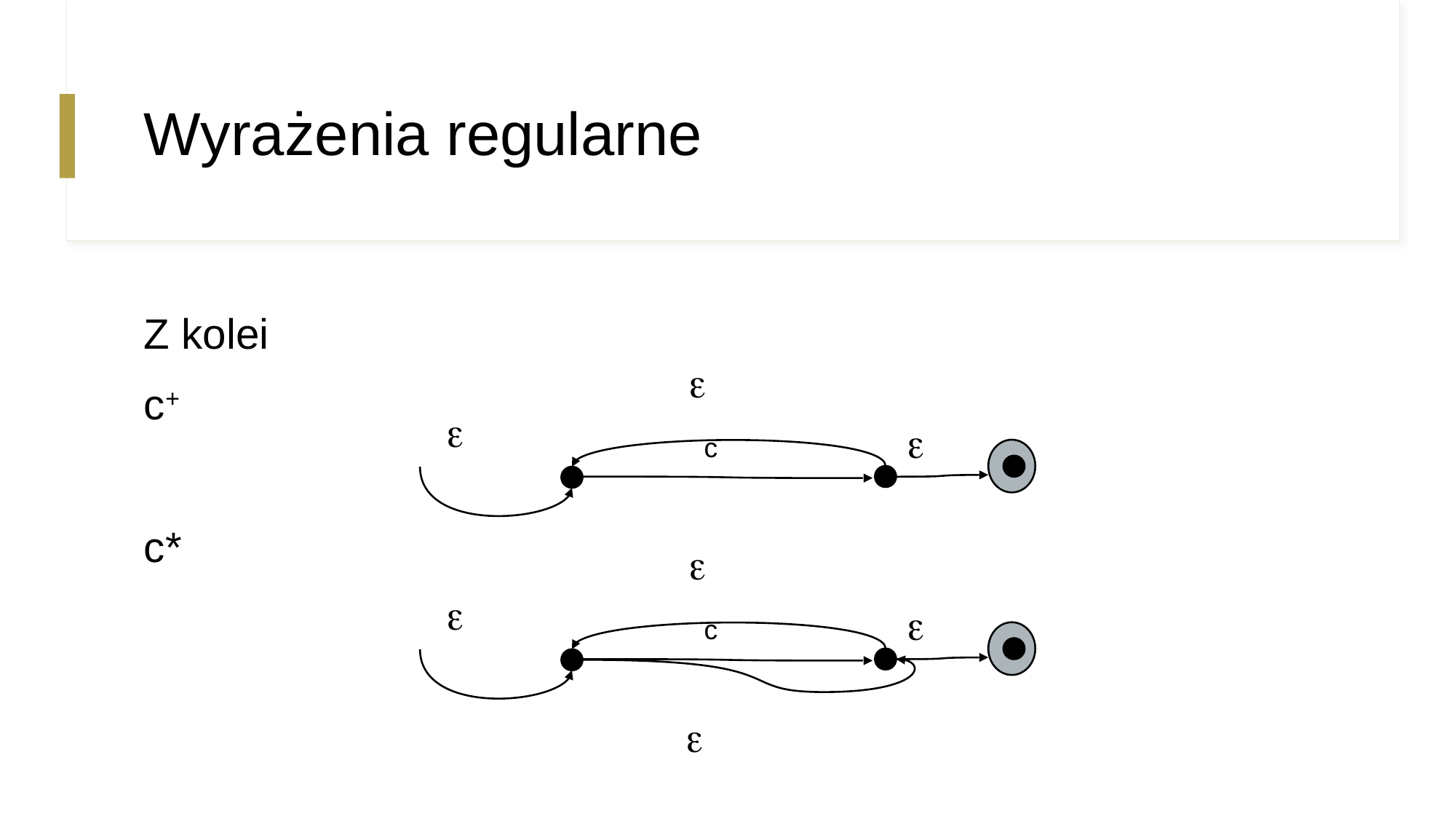

# Wyrażenia regularne
Z kolei
c+

c*
ε
ε
ε
c

ε
ε
ε
c

ε